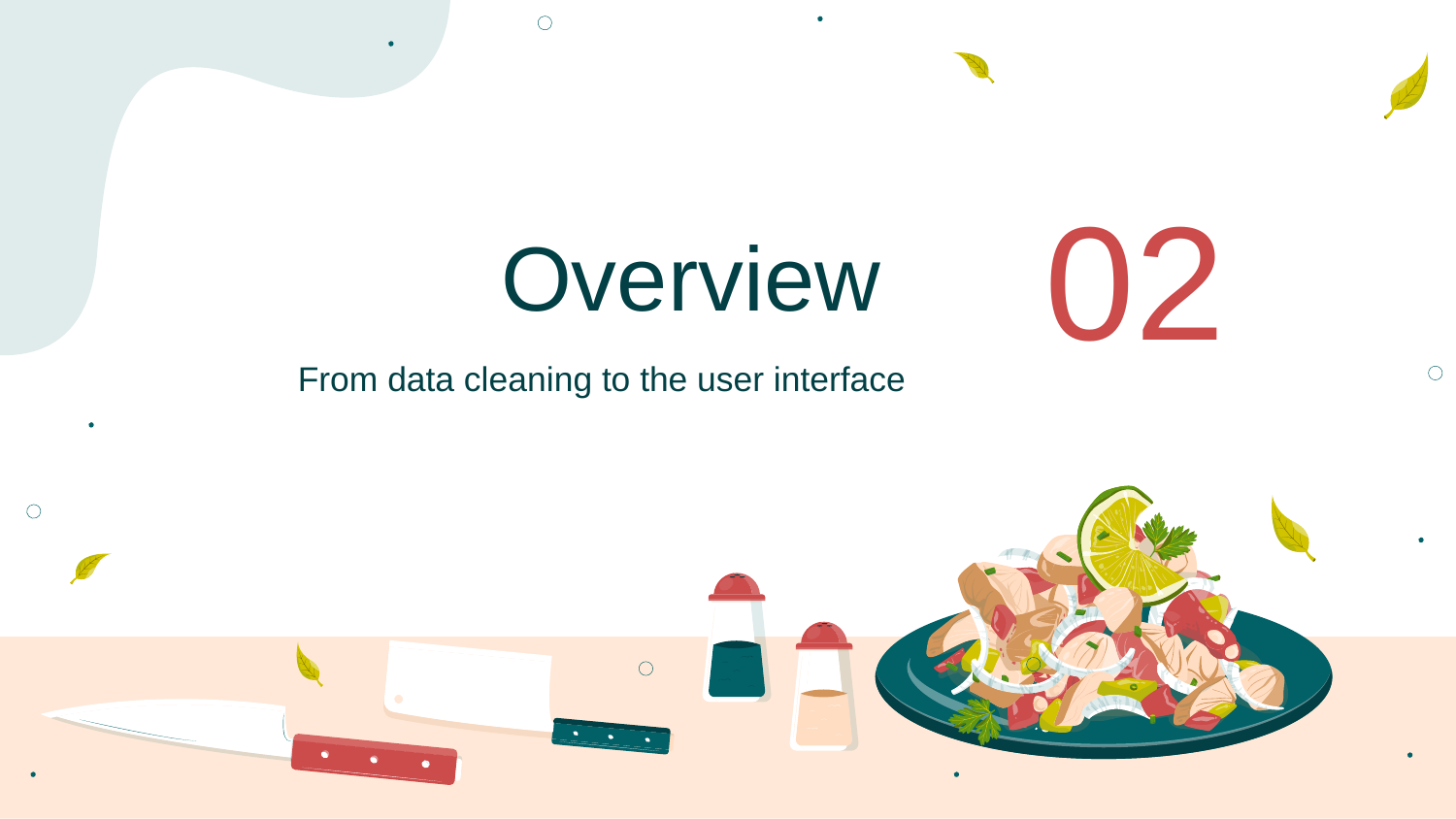

# Overview
02
From data cleaning to the user interface